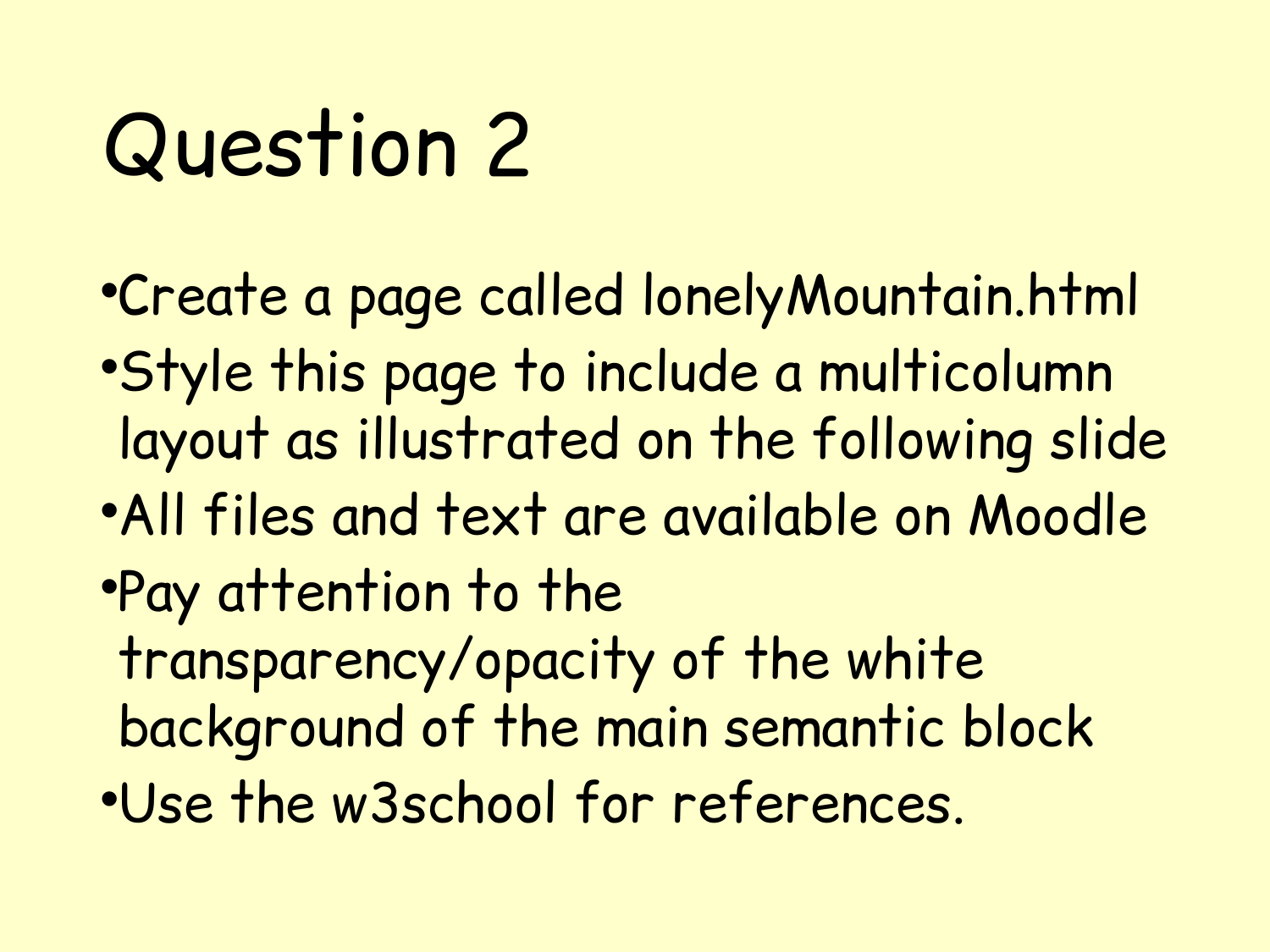

# Question 2
Create a page called lonelyMountain.html
Style this page to include a multicolumn layout as illustrated on the following slide
All files and text are available on Moodle
Pay attention to the transparency/opacity of the white background of the main semantic block
Use the w3school for references.